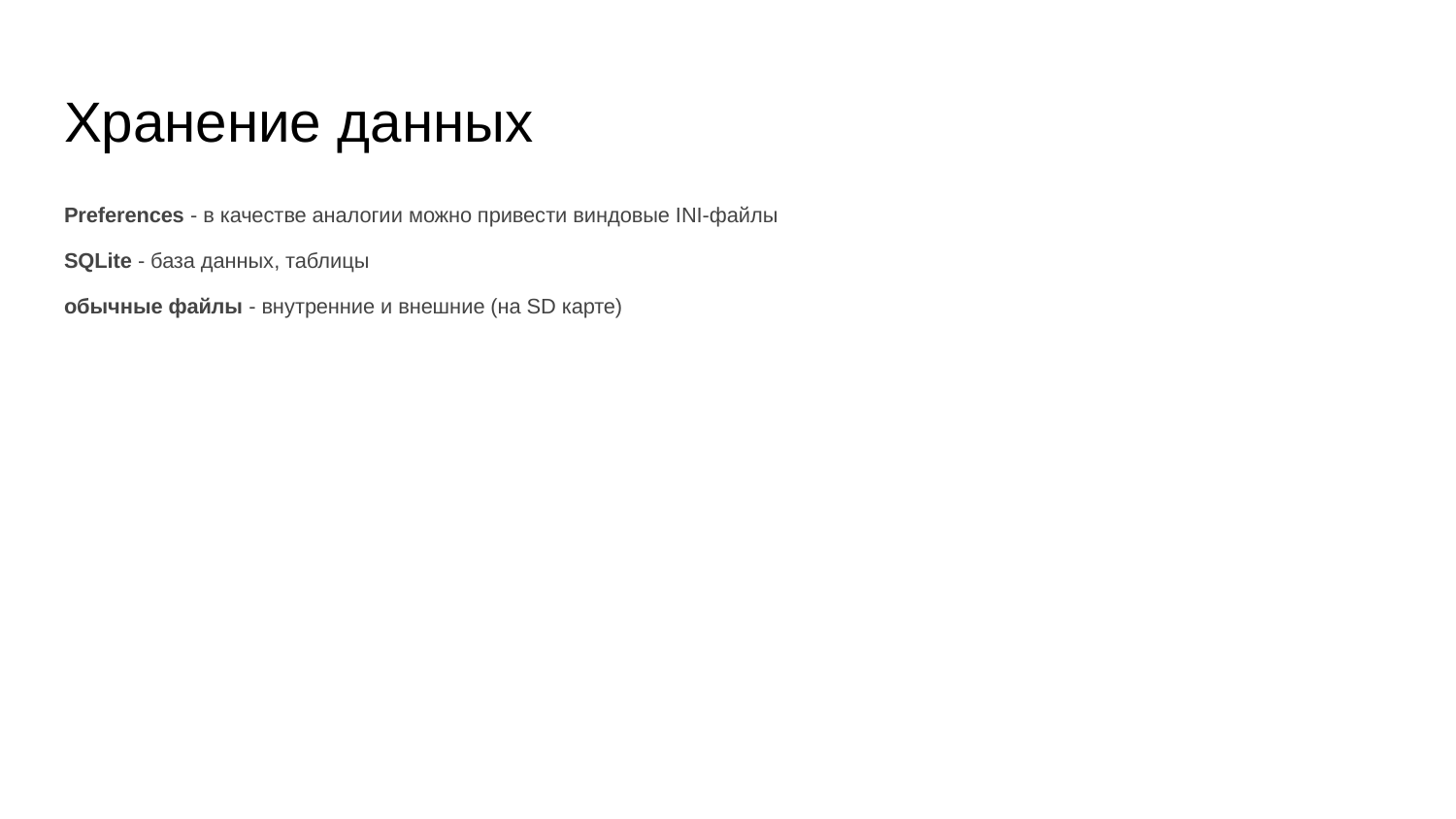

# Хранение данных
Preferences - в качестве аналогии можно привести виндовые INI-файлы
SQLite - база данных, таблицы
обычные файлы - внутренние и внешние (на SD карте)